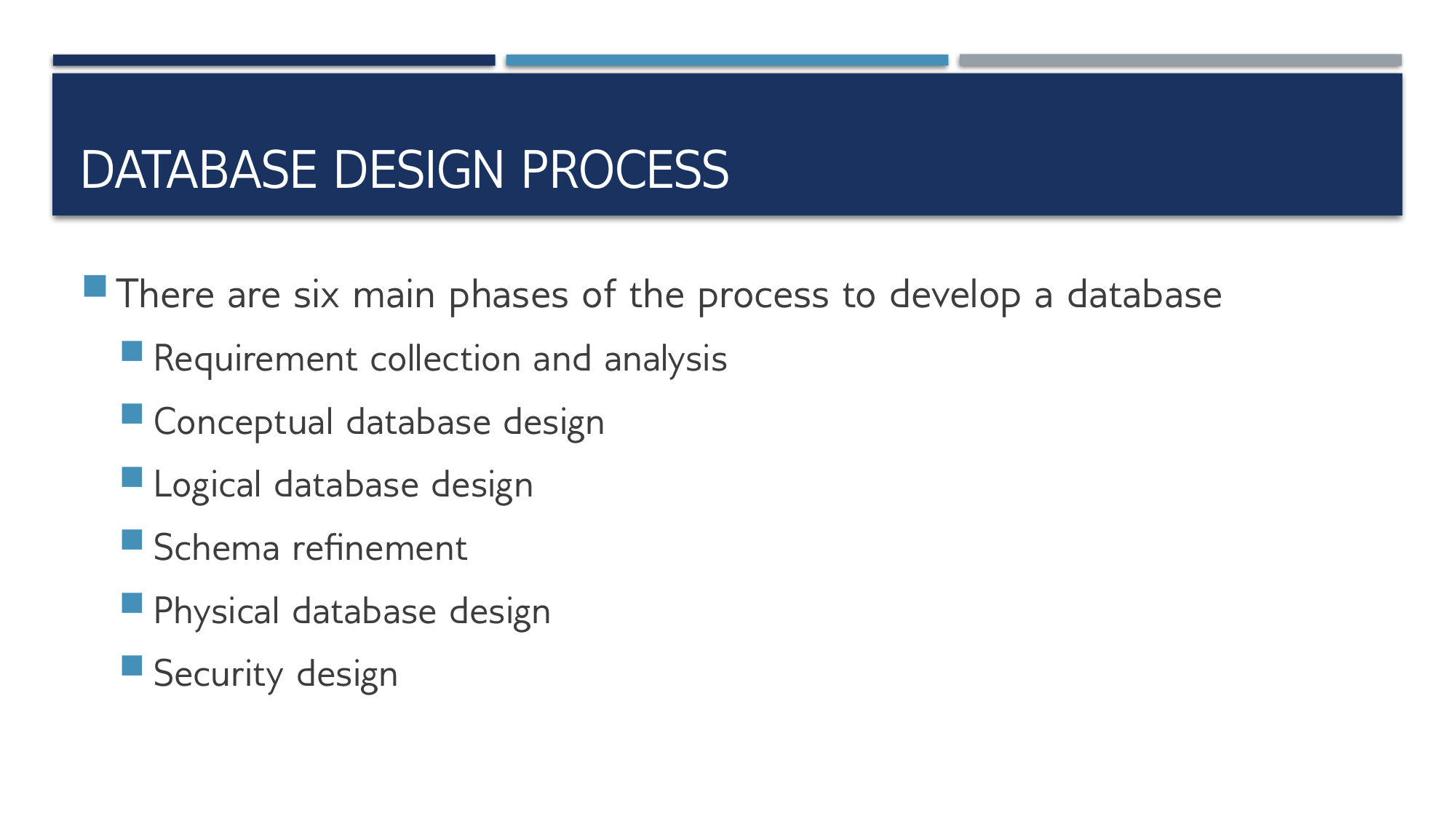

# Database design process
There are six main phases of the process to develop a database
Requirement collection and analysis
Conceptual database design
Logical database design
Schema refinement
Physical database design
Security design